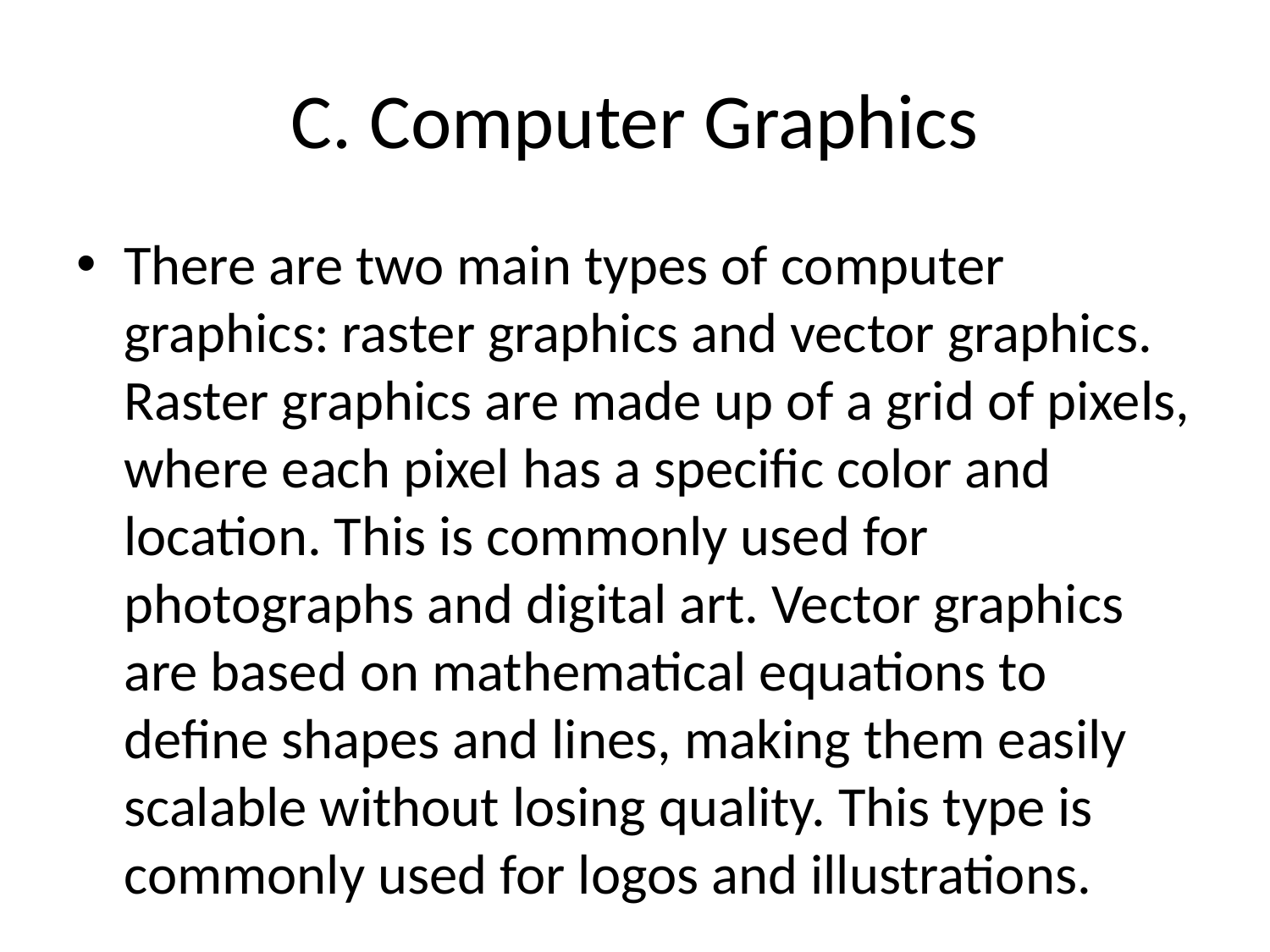

# C. Computer Graphics
There are two main types of computer graphics: raster graphics and vector graphics. Raster graphics are made up of a grid of pixels, where each pixel has a specific color and location. This is commonly used for photographs and digital art. Vector graphics are based on mathematical equations to define shapes and lines, making them easily scalable without losing quality. This type is commonly used for logos and illustrations.